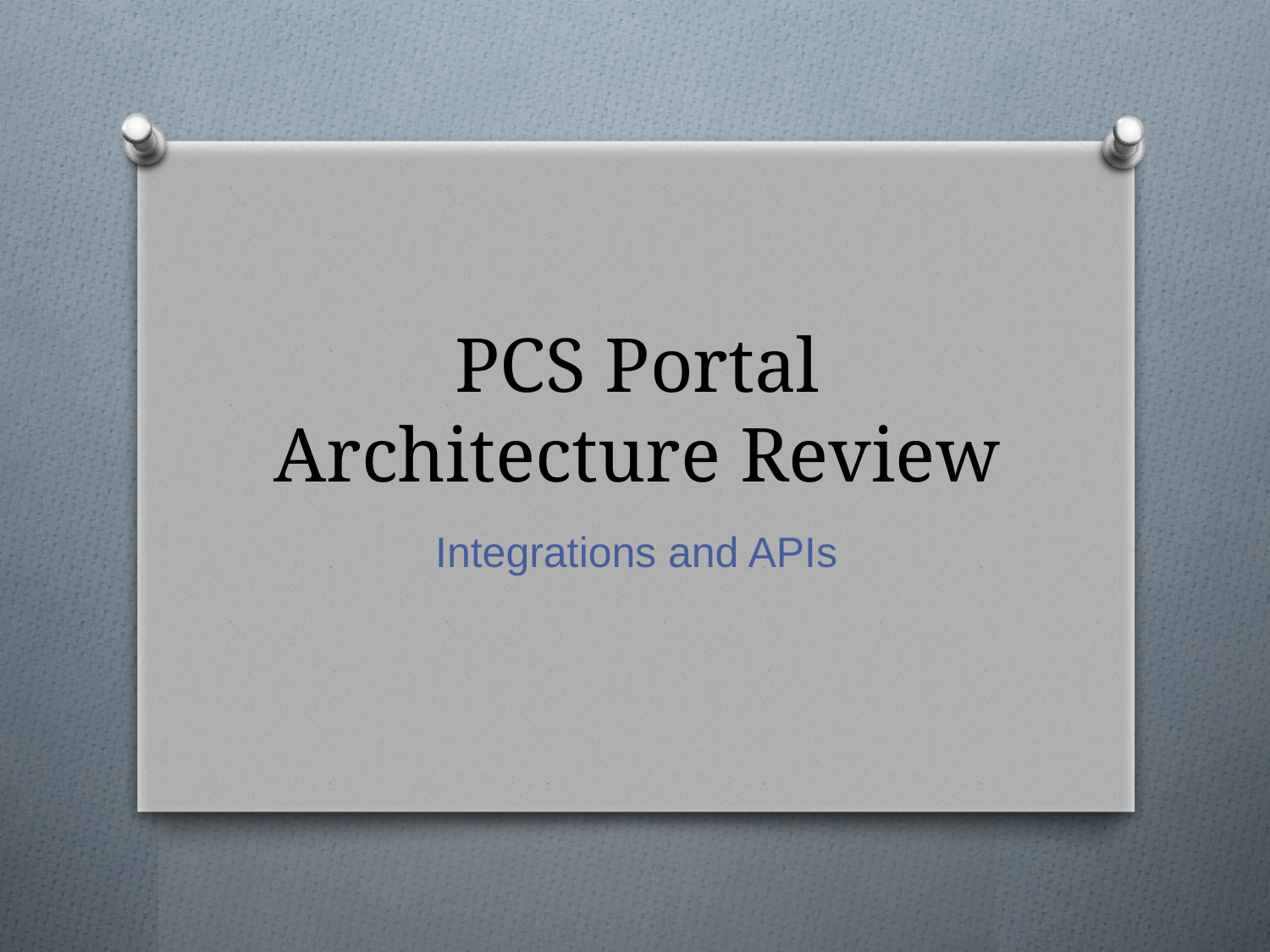

# PCS Portal Architecture Review
Integrations and APIs